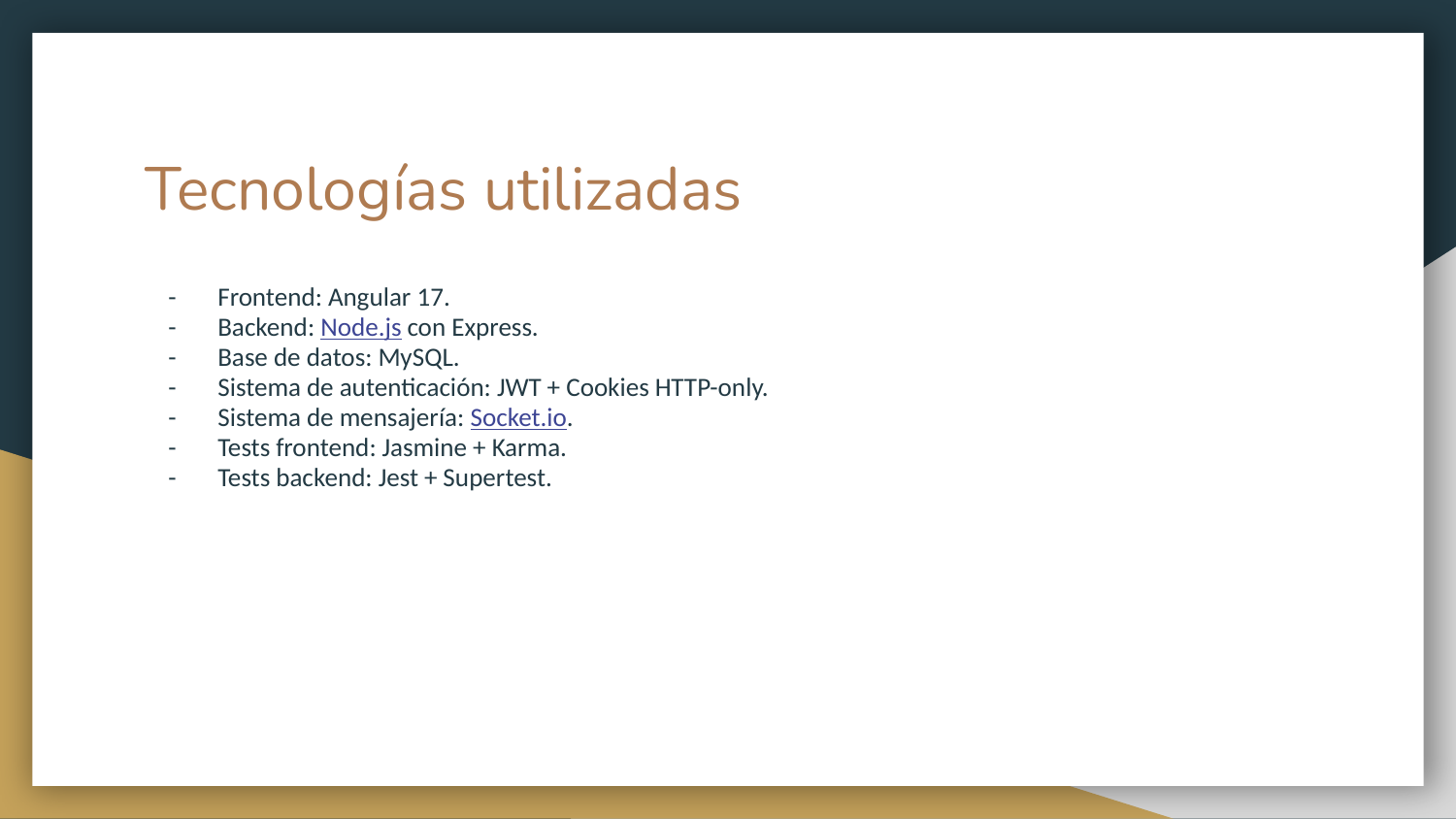

# Tecnologías utilizadas
Frontend: Angular 17.
Backend: Node.js con Express.
Base de datos: MySQL.
Sistema de autenticación: JWT + Cookies HTTP-only.
Sistema de mensajería: Socket.io.
Tests frontend: Jasmine + Karma.
Tests backend: Jest + Supertest.